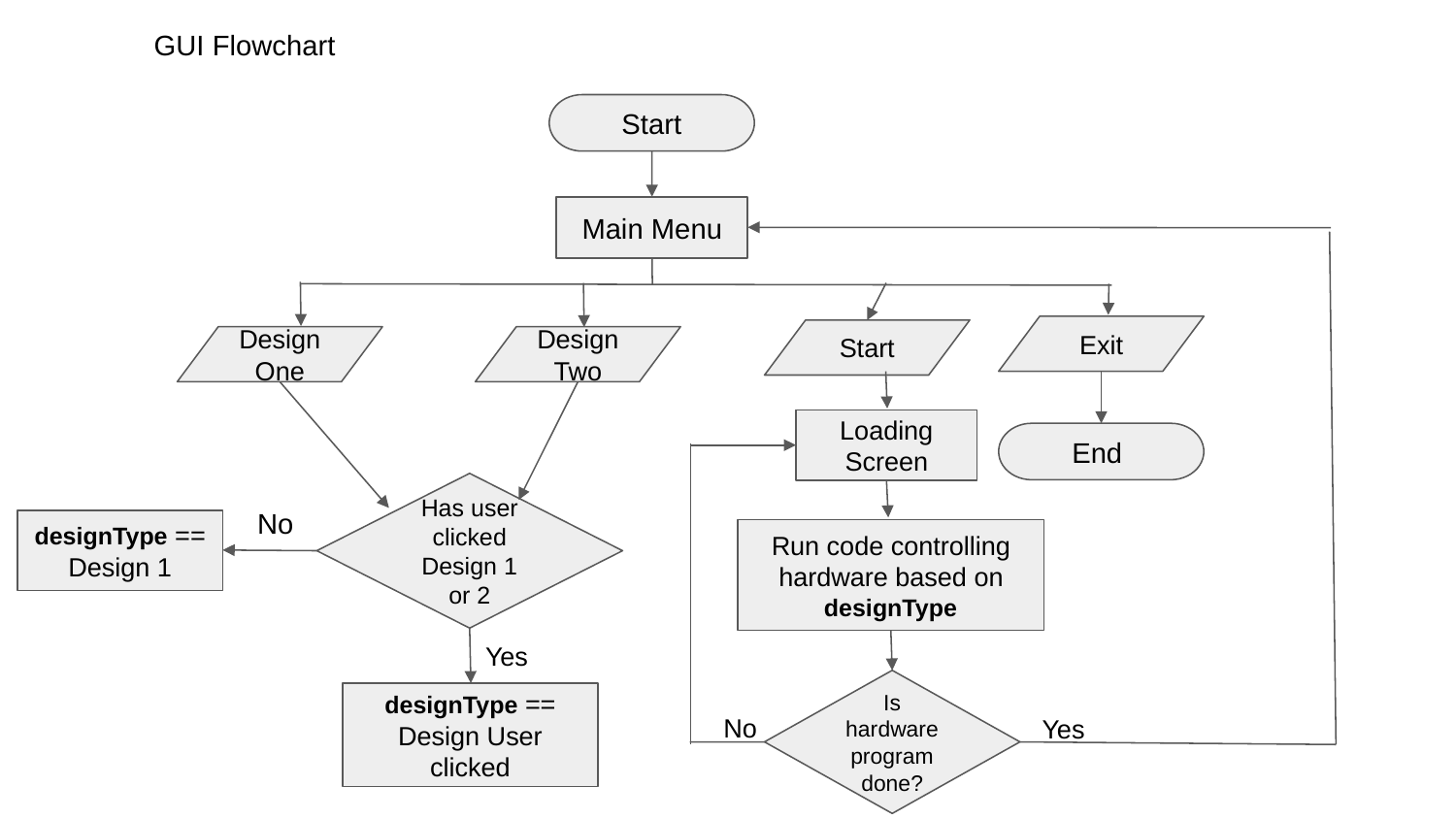

GUI Flowchart
Start
Main Menu
Exit
Start
Design One
Design Two
Loading Screen
End
Has user clicked Design 1 or 2
No
designType == Design 1
Run code controlling hardware based on designType
Yes
Is hardware program done?
designType == Design User clicked
No
Yes